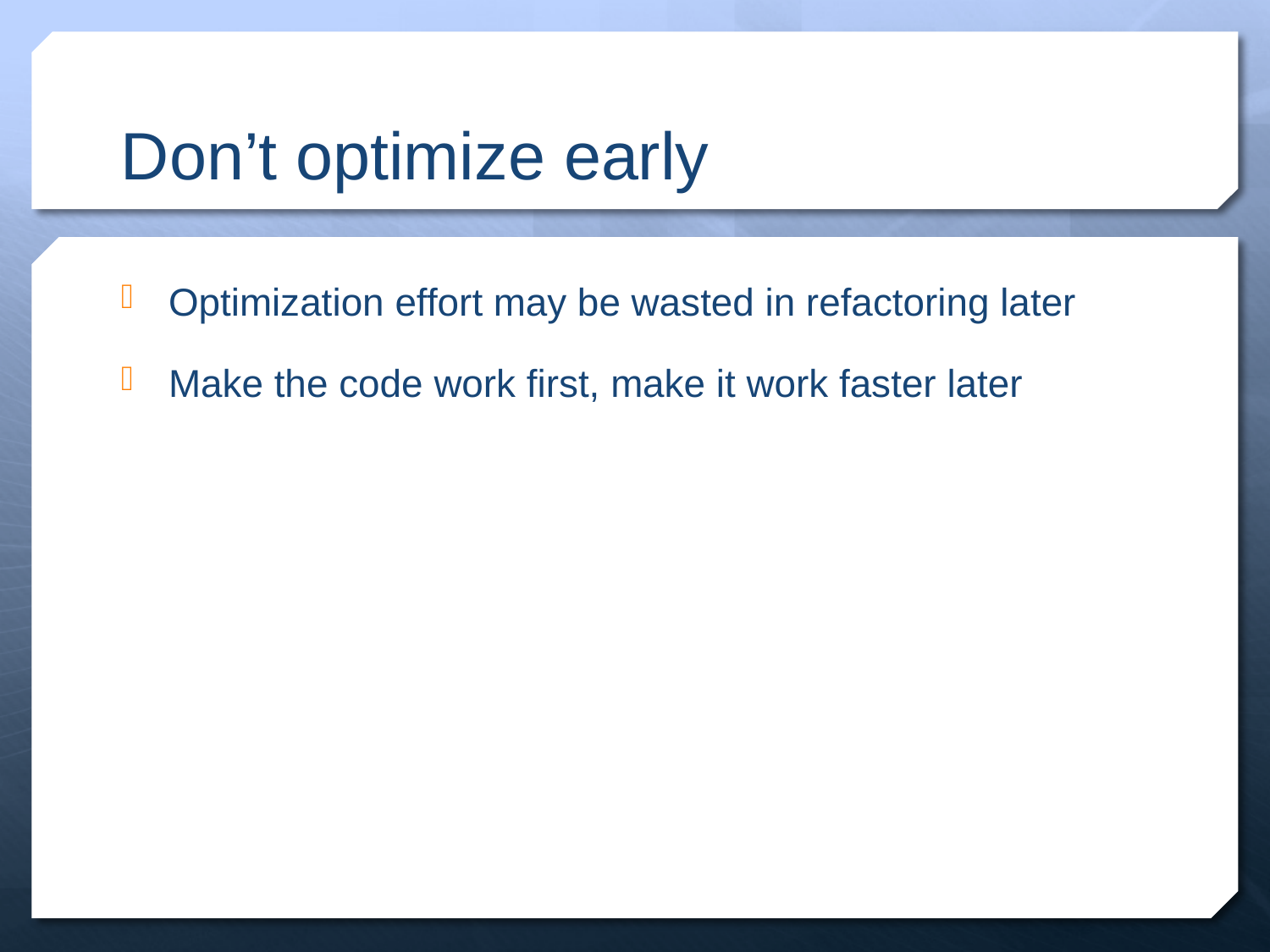

# Don’t optimize early
Optimization effort may be wasted in refactoring later
Make the code work first, make it work faster later